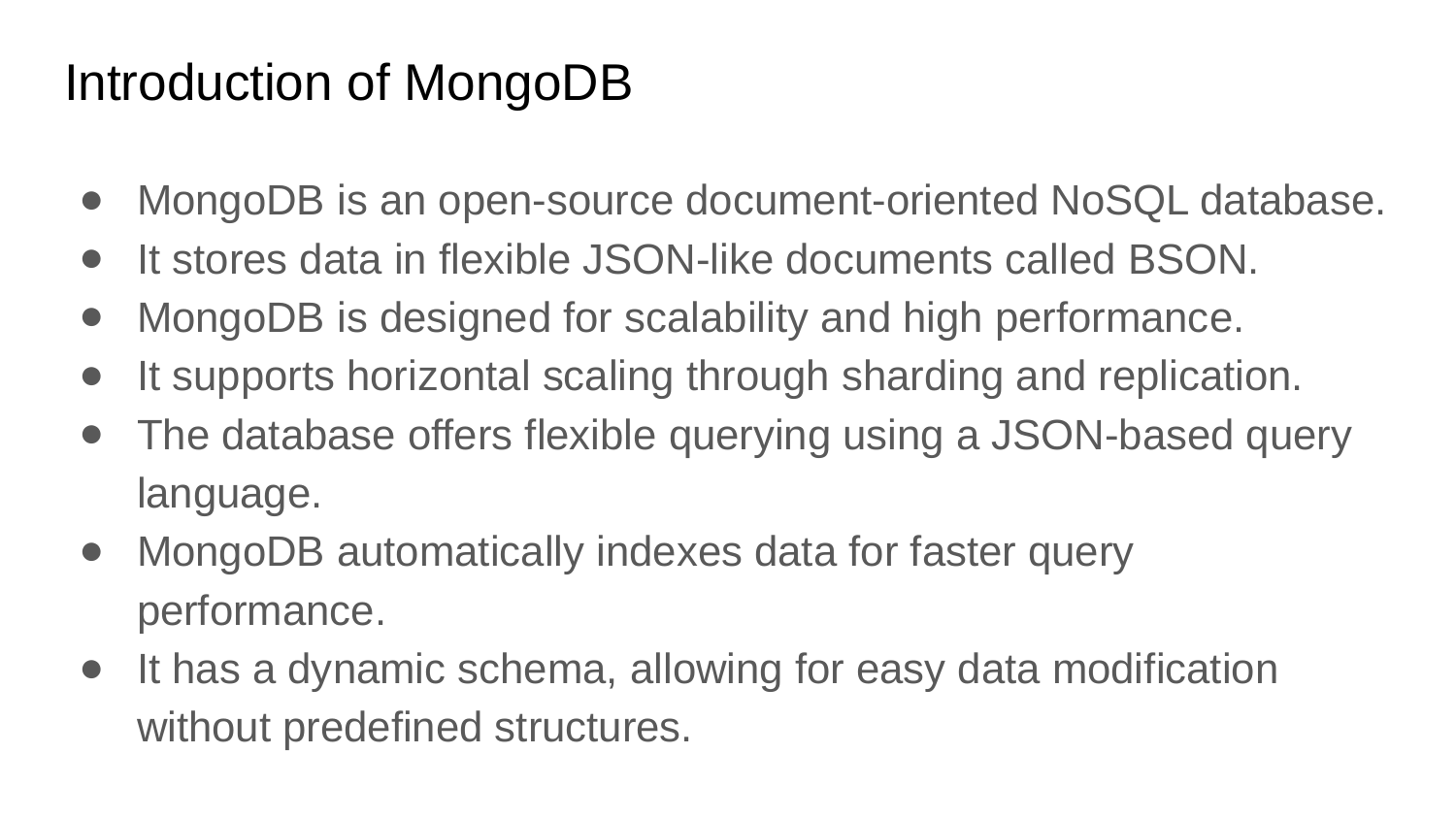

# Introduction of MongoDB
MongoDB is an open-source document-oriented NoSQL database.
It stores data in flexible JSON-like documents called BSON.
MongoDB is designed for scalability and high performance.
It supports horizontal scaling through sharding and replication.
The database offers flexible querying using a JSON-based query language.
MongoDB automatically indexes data for faster query performance.
It has a dynamic schema, allowing for easy data modification without predefined structures.